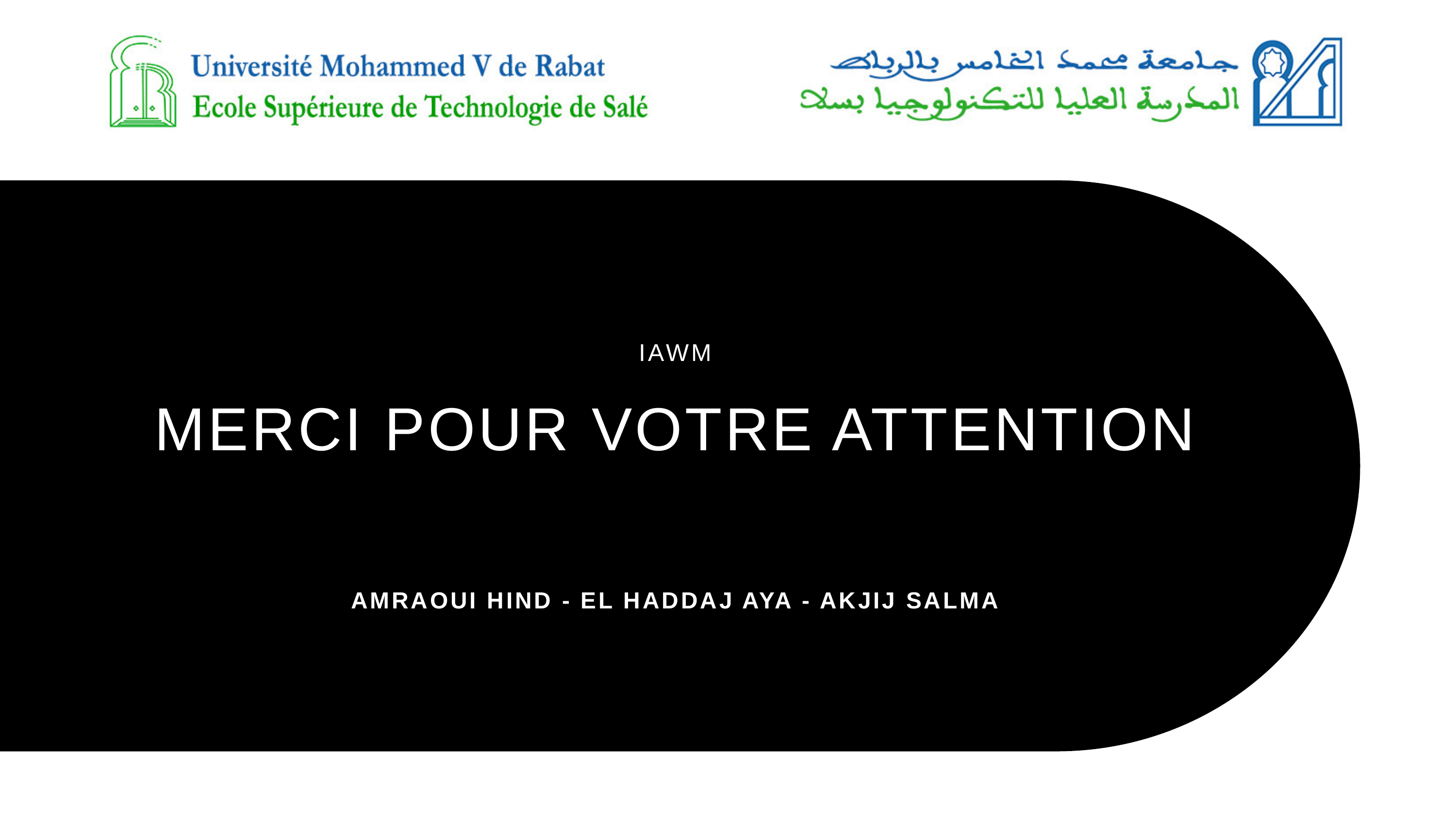

IAWM
MERCI POUR VOTRE ATTENTION
AMRAOUI HIND - EL HADDAJ AYA - AKJIJ SALMA